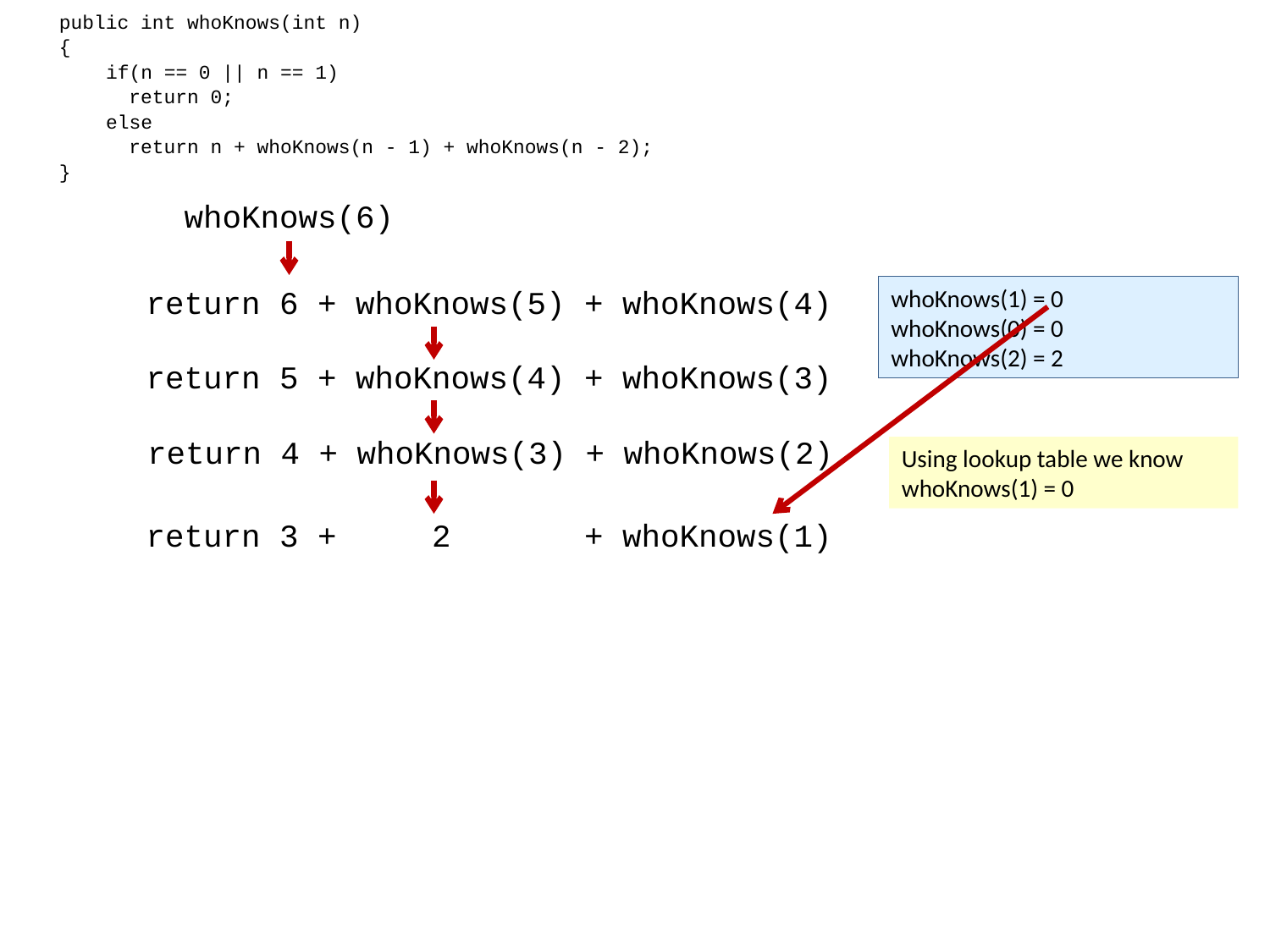

public int whoKnows(int n)
    {
        if(n == 0 || n == 1)
          return 0;
        else
          return n + whoKnows(n - 1) + whoKnows(n - 2);
    }
whoKnows(6)
return 6 + whoKnows(5) + whoKnows(4)
whoKnows(1) = 0
whoKnows(0) = 0
whoKnows(2) = 2
return 5 + whoKnows(4) + whoKnows(3)
return 4 + whoKnows(3) + whoKnows(2)
Using lookup table we know whoKnows(1) = 0
return 3 +     2       + whoKnows(1)